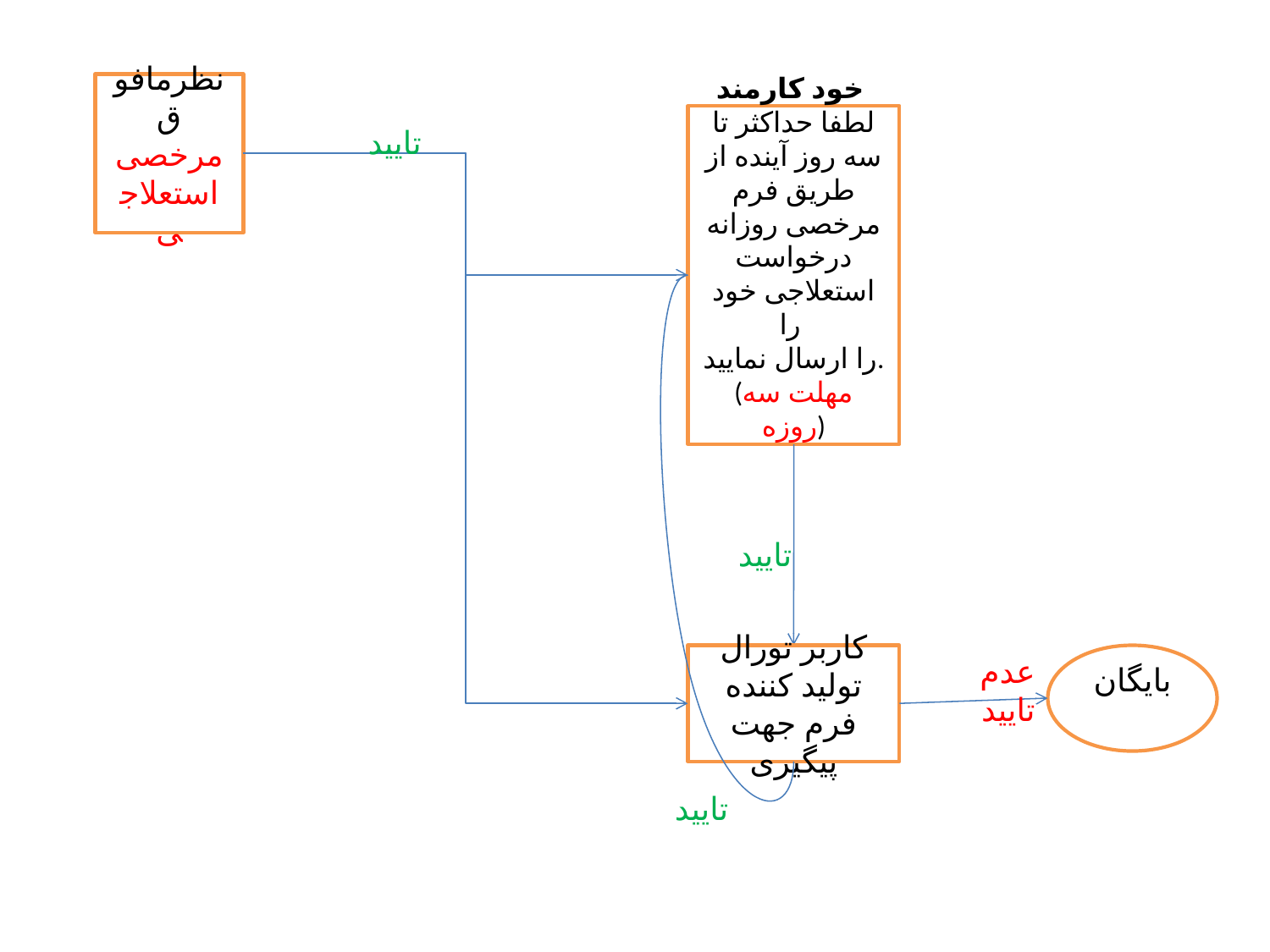

نظرمافوق
مرخصی استعلاجی
خود کارمند
لطفا حداکثر تا سه روز آینده از طریق فرم مرخصی روزانه درخواست استعلاجی خود را
را ارسال نمایید.
(مهلت سه روزه)

تایید
تایید
کاربر تورال تولید کننده فرم جهت پیگیری
عدم تایید
بایگان

تایید